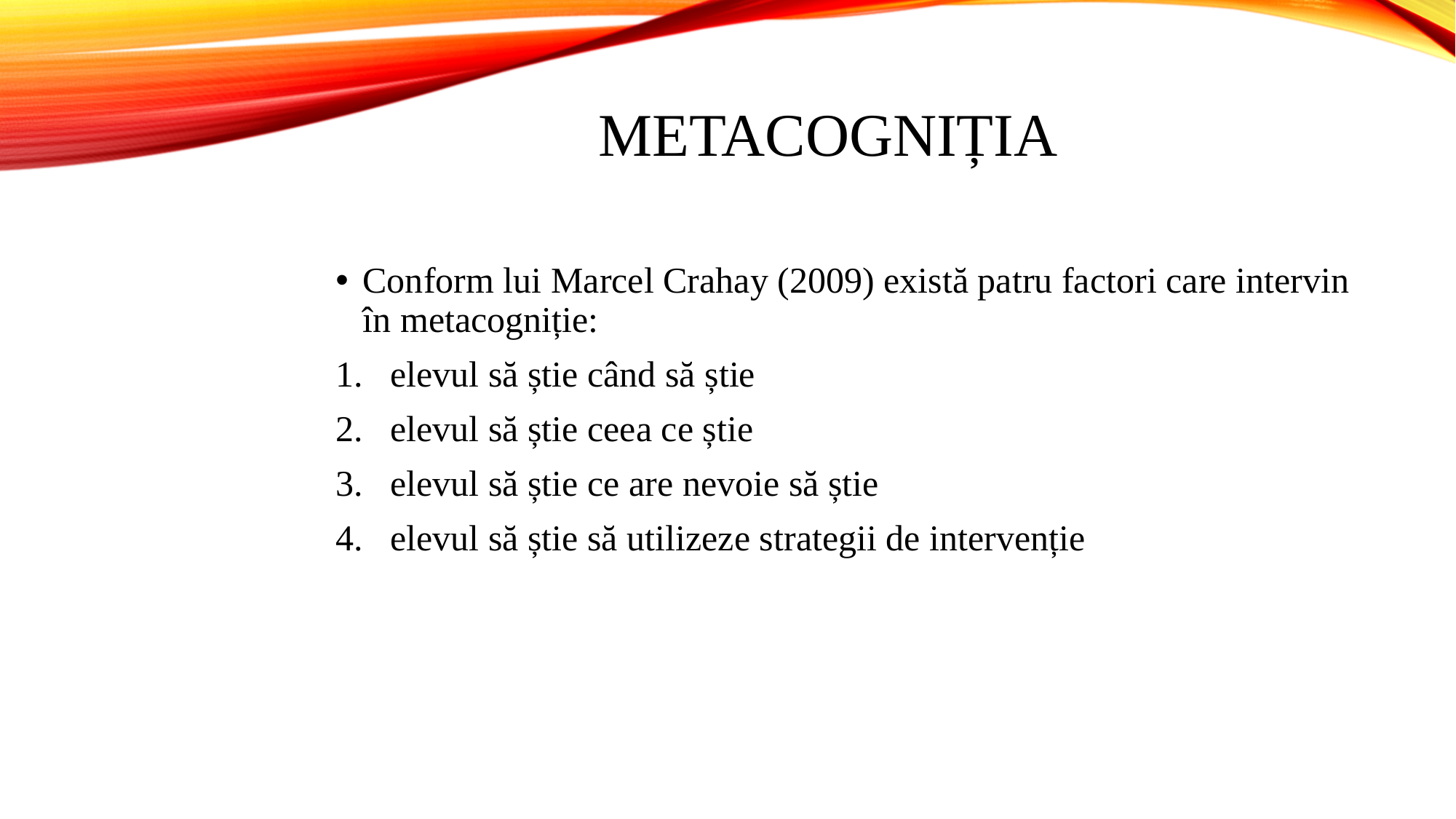

# METACOGNIȚIA
Conform lui Marcel Crahay (2009) există patru factori care intervin în metacogniție:
elevul să știe când să știe
elevul să știe ceea ce știe
elevul să știe ce are nevoie să știe
elevul să știe să utilizeze strategii de intervenție